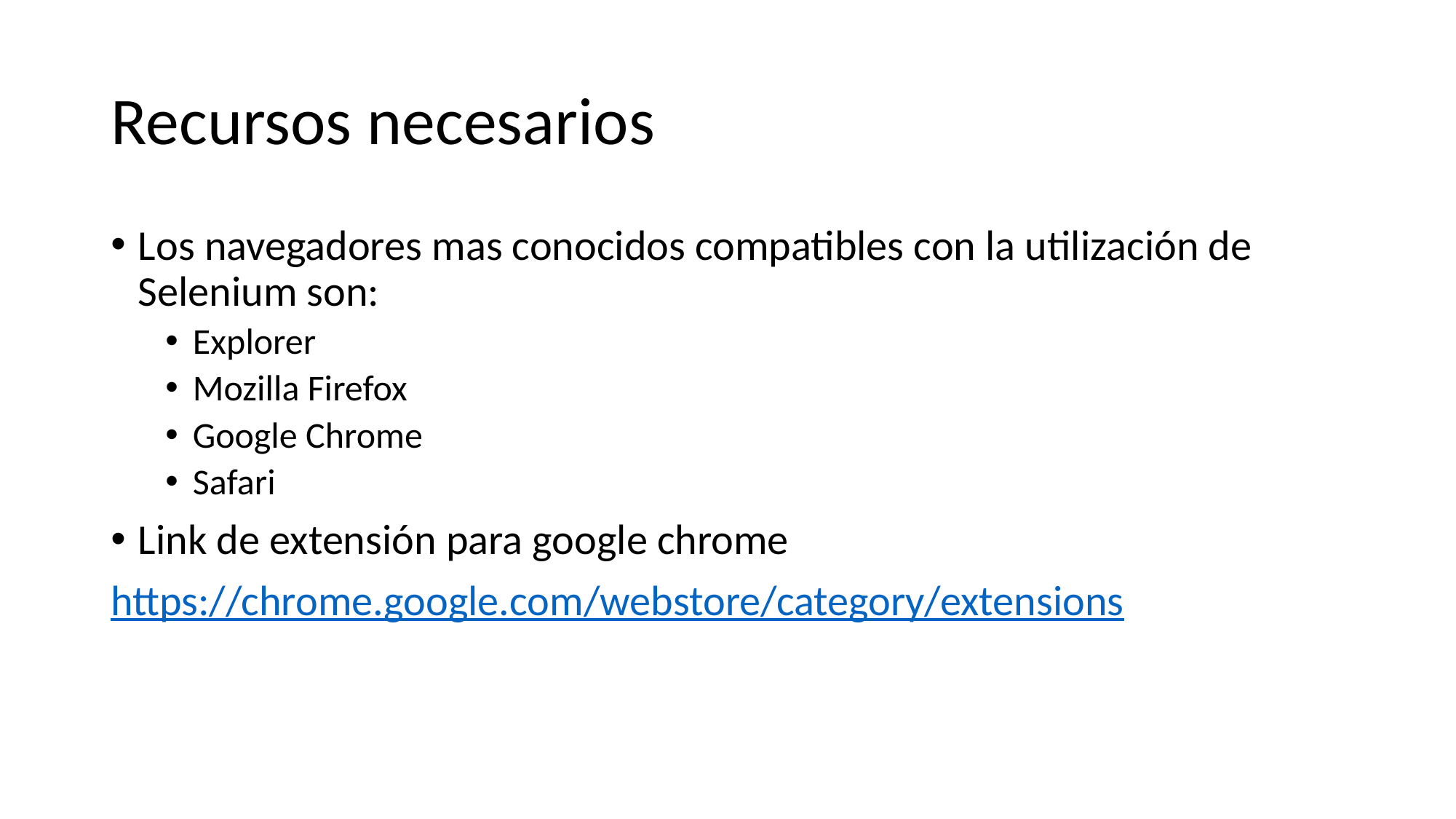

# Recursos necesarios
Los navegadores mas conocidos compatibles con la utilización de Selenium son:
Explorer
Mozilla Firefox
Google Chrome
Safari
Link de extensión para google chrome
https://chrome.google.com/webstore/category/extensions